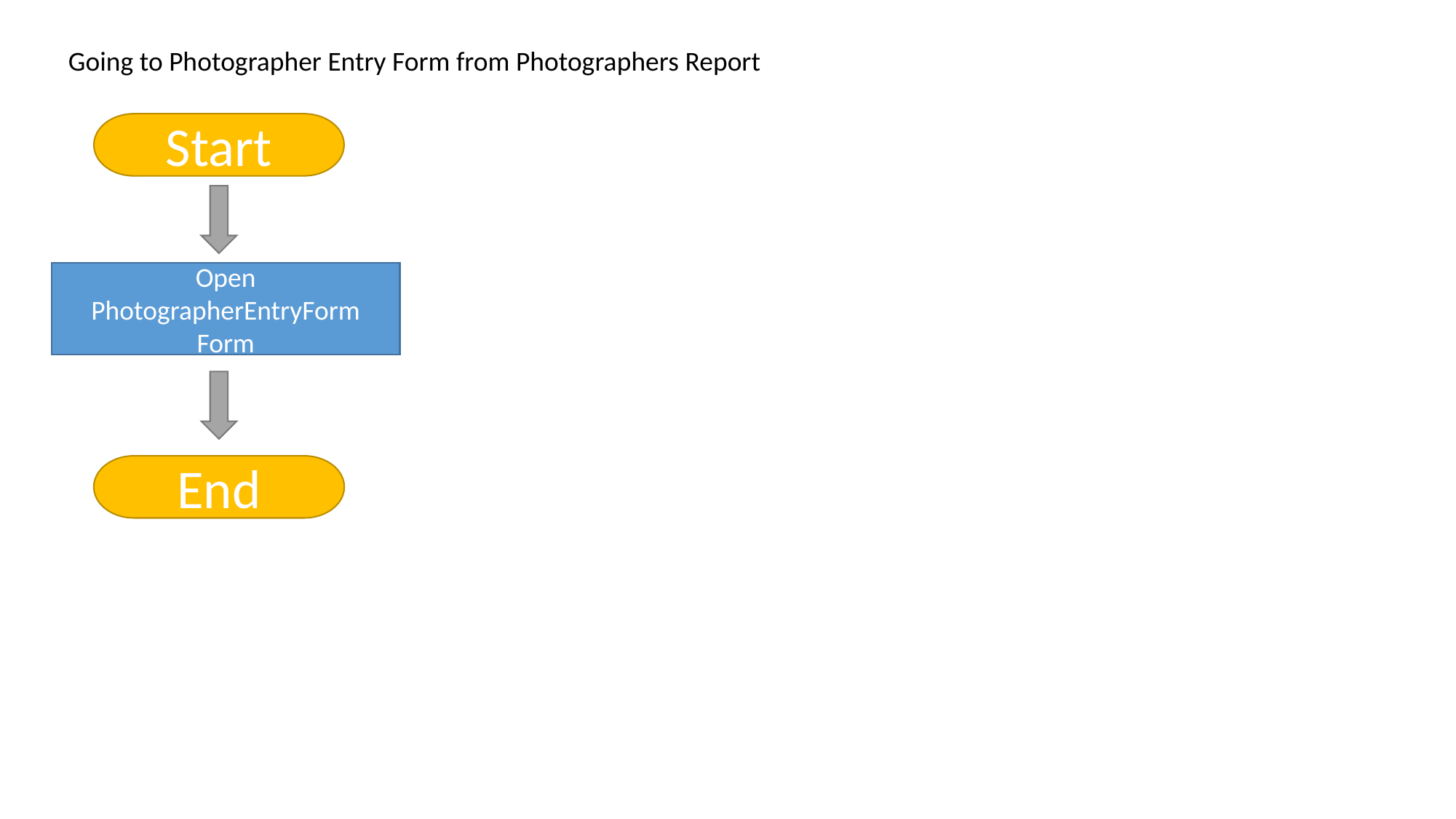

Going to Photographer Entry Form from Photographers Report
Start

Open PhotographerEntryForm Form

End